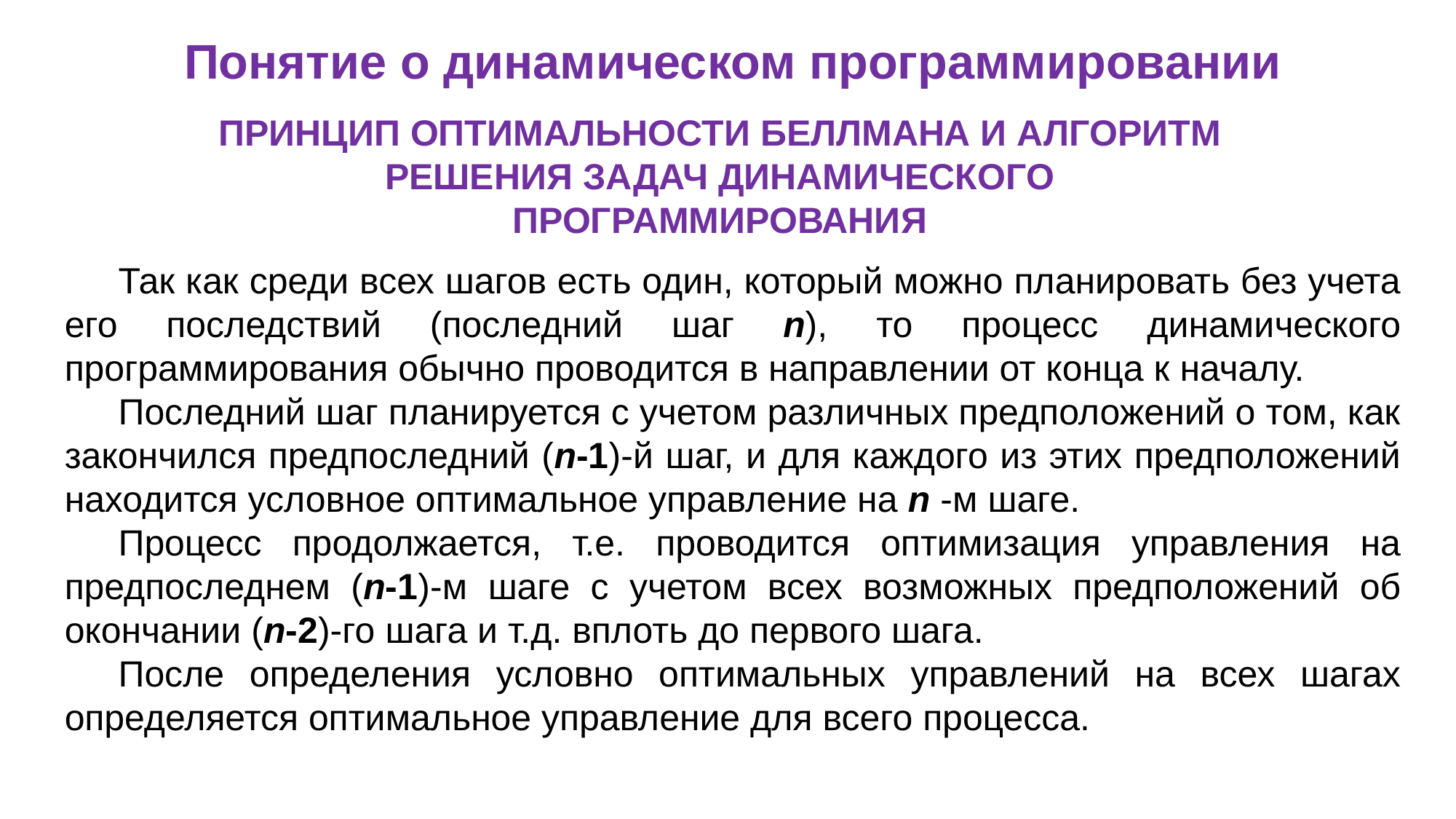

Понятие о динамическом программировании
Принцип оптимальности Беллмана и алгоритм решения задач динамического программирования

Так как среди всех шагов есть один, который можно планировать без учета его последствий (последний шаг n), то процесс динамического программирования обычно проводится в направлении от конца к началу.
Последний шаг планируется с учетом различных предположений о том, как закончился предпоследний (n-1)-й шаг, и для каждого из этих предположений находится условное оптимальное управление на n -м шаге.
Процесс продолжается, т.е. проводится оптимизация управления на предпоследнем (n-1)-м шаге с учетом всех возможных предположений об окончании (n-2)-го шага и т.д. вплоть до первого шага.
После определения условно оптимальных управлений на всех шагах определяется оптимальное управление для всего процесса.